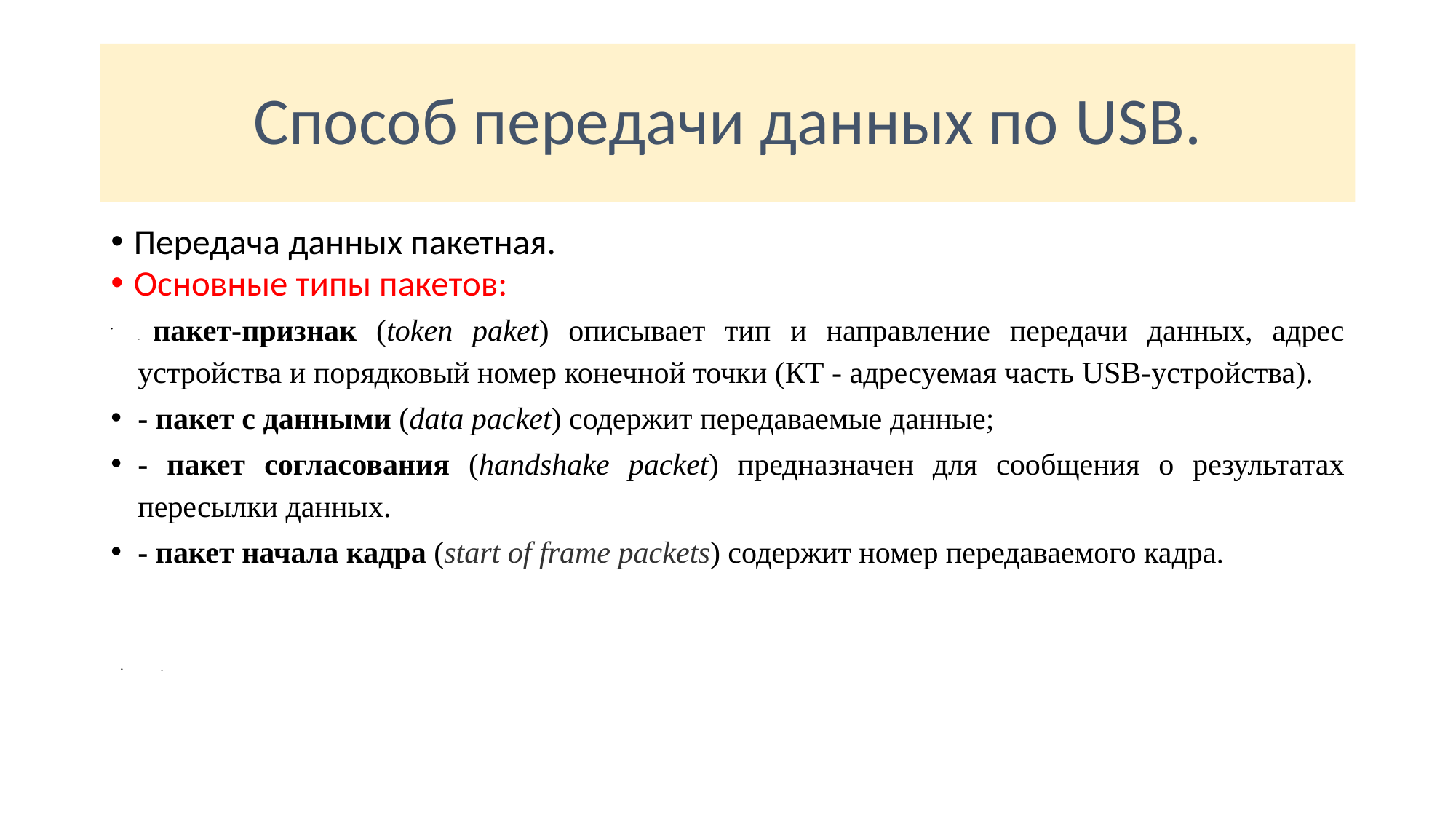

# Способ передачи данных по USB.
Передача данных пакетная.
Основные типы пакетов:
- пакет-признак (token paket) описывает тип и направление передачи данных, адрес устройства и порядковый номер конечной точки (КТ - адресуемая часть USB-устройства).
- пакет с данными (data packet) содержит передаваемые данные;
- пакет согласования (handshake packet) предназначен для сообщения о результатах пересылки данных.
- пакет начала кадра (start of frame packets) содержит номер передаваемого кадра.

-